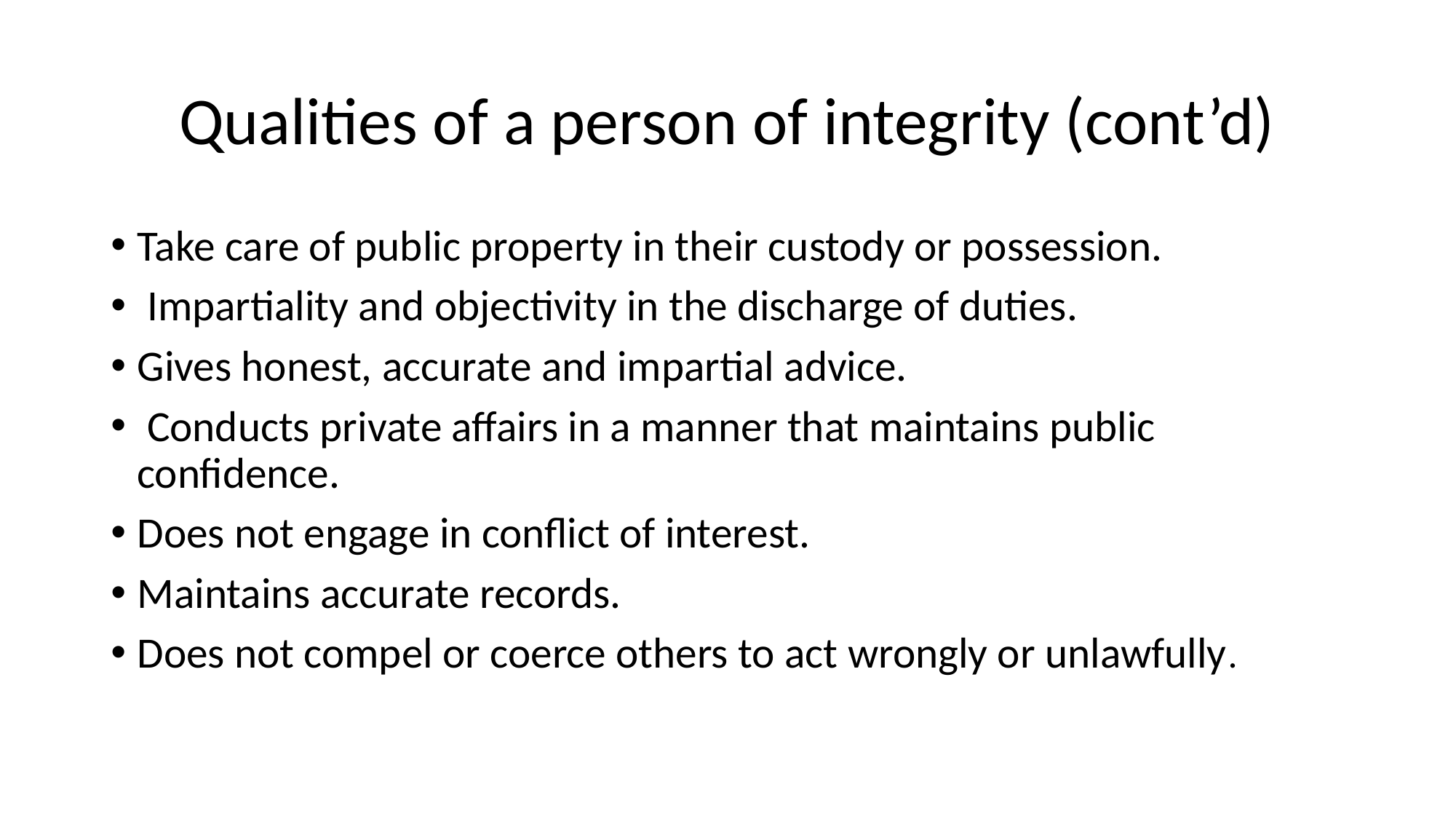

# Qualities of a person of integrity (cont’d)
Take care of public property in their custody or possession.
 Impartiality and objectivity in the discharge of duties.
Gives honest, accurate and impartial advice.
 Conducts private affairs in a manner that maintains public confidence.
Does not engage in conflict of interest.
Maintains accurate records.
Does not compel or coerce others to act wrongly or unlawfully.